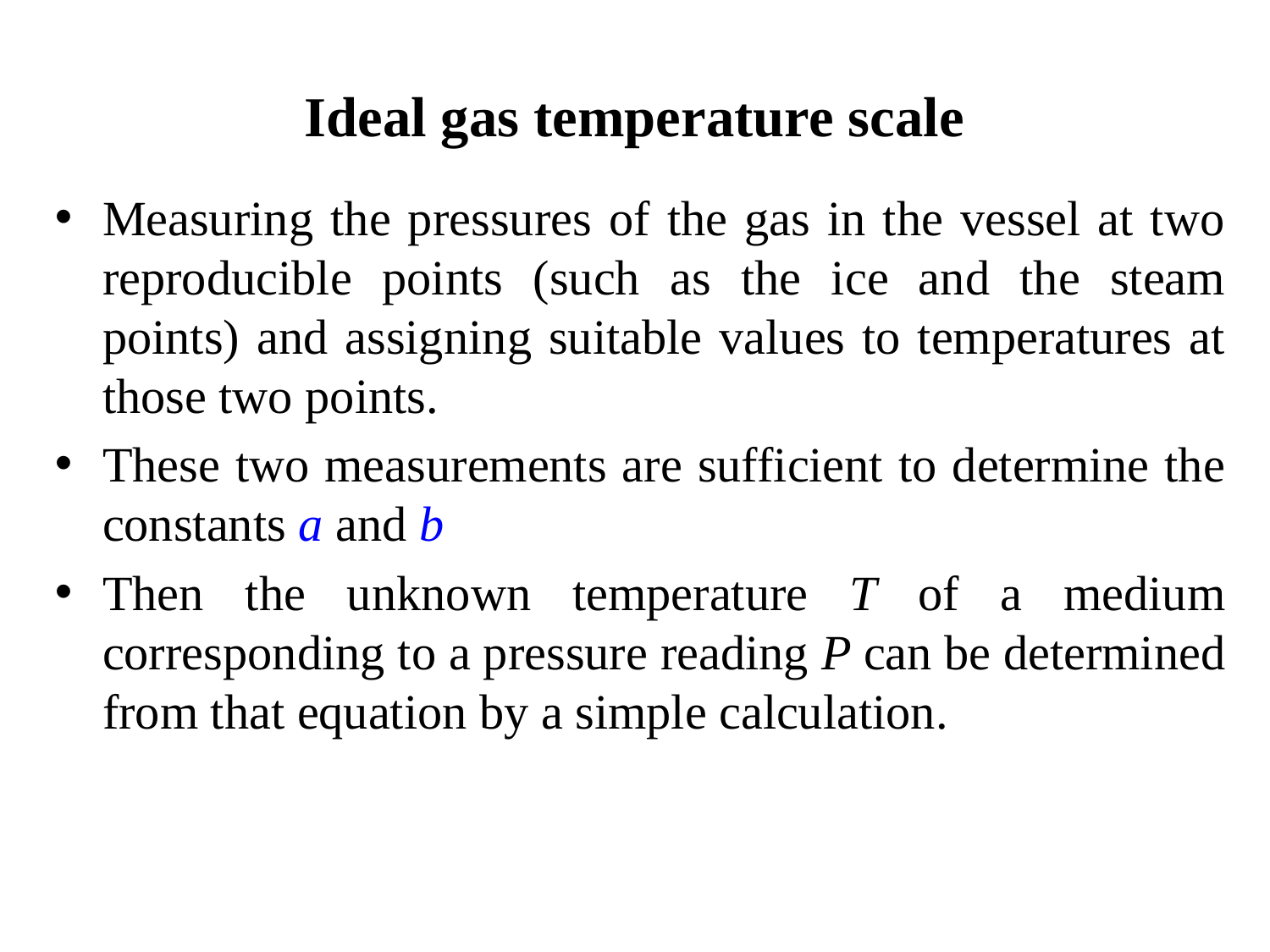

Ideal gas temperature scale
Measuring the pressures of the gas in the vessel at two reproducible points (such as the ice and the steam points) and assigning suitable values to temperatures at those two points.
These two measurements are sufficient to determine the constants a and b
Then the unknown temperature T of a medium corresponding to a pressure reading P can be determined from that equation by a simple calculation.